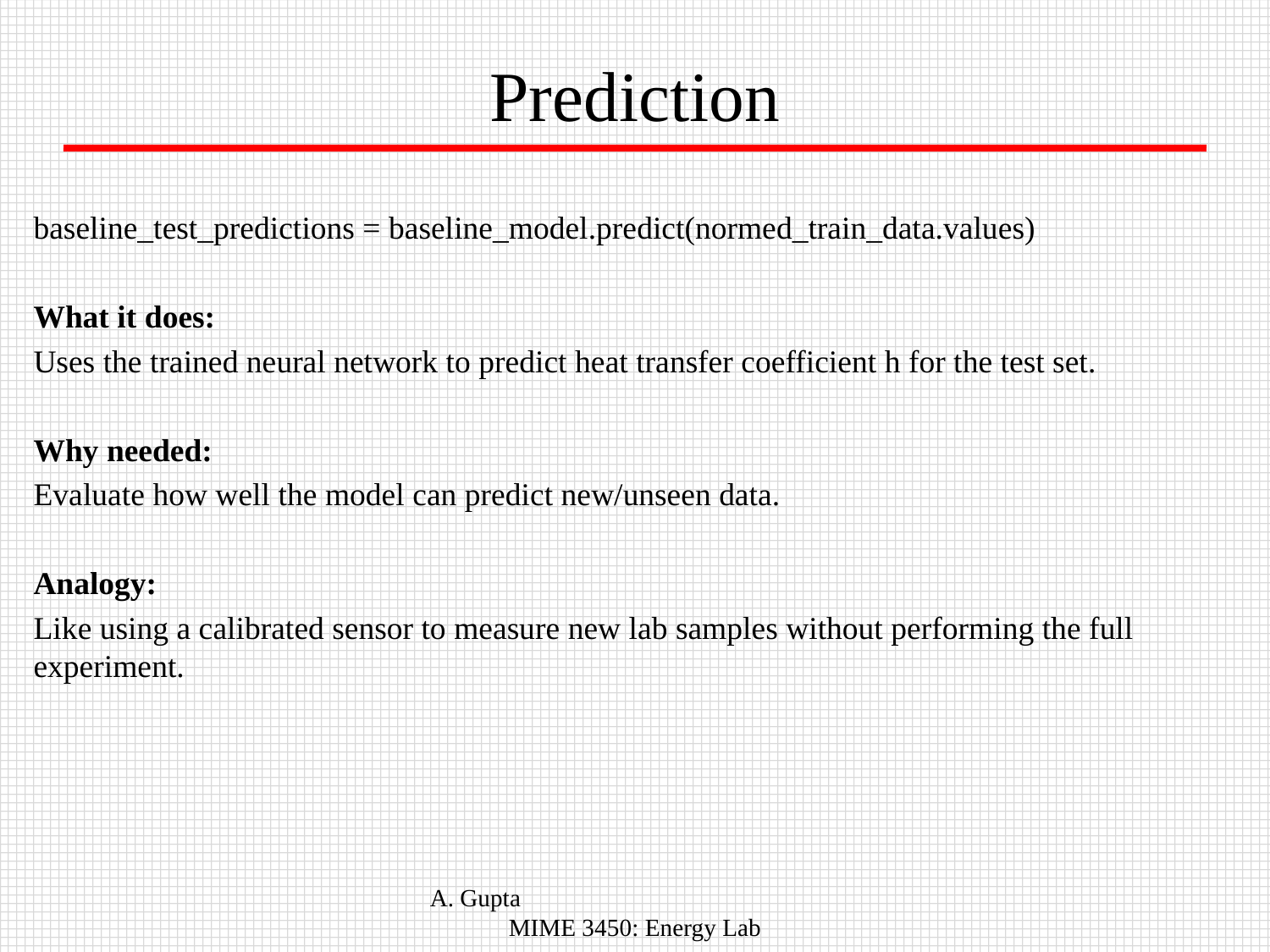

Prediction
baseline_test_predictions = baseline_model.predict(normed_train_data.values)

What it does:
Uses the trained neural network to predict heat transfer coefficient h for the test set.

Why needed:
Evaluate how well the model can predict new/unseen data.

Analogy:
Like using a calibrated sensor to measure new lab samples without performing the full experiment.
A. Gupta                                                     MIME 3450: Energy Lab